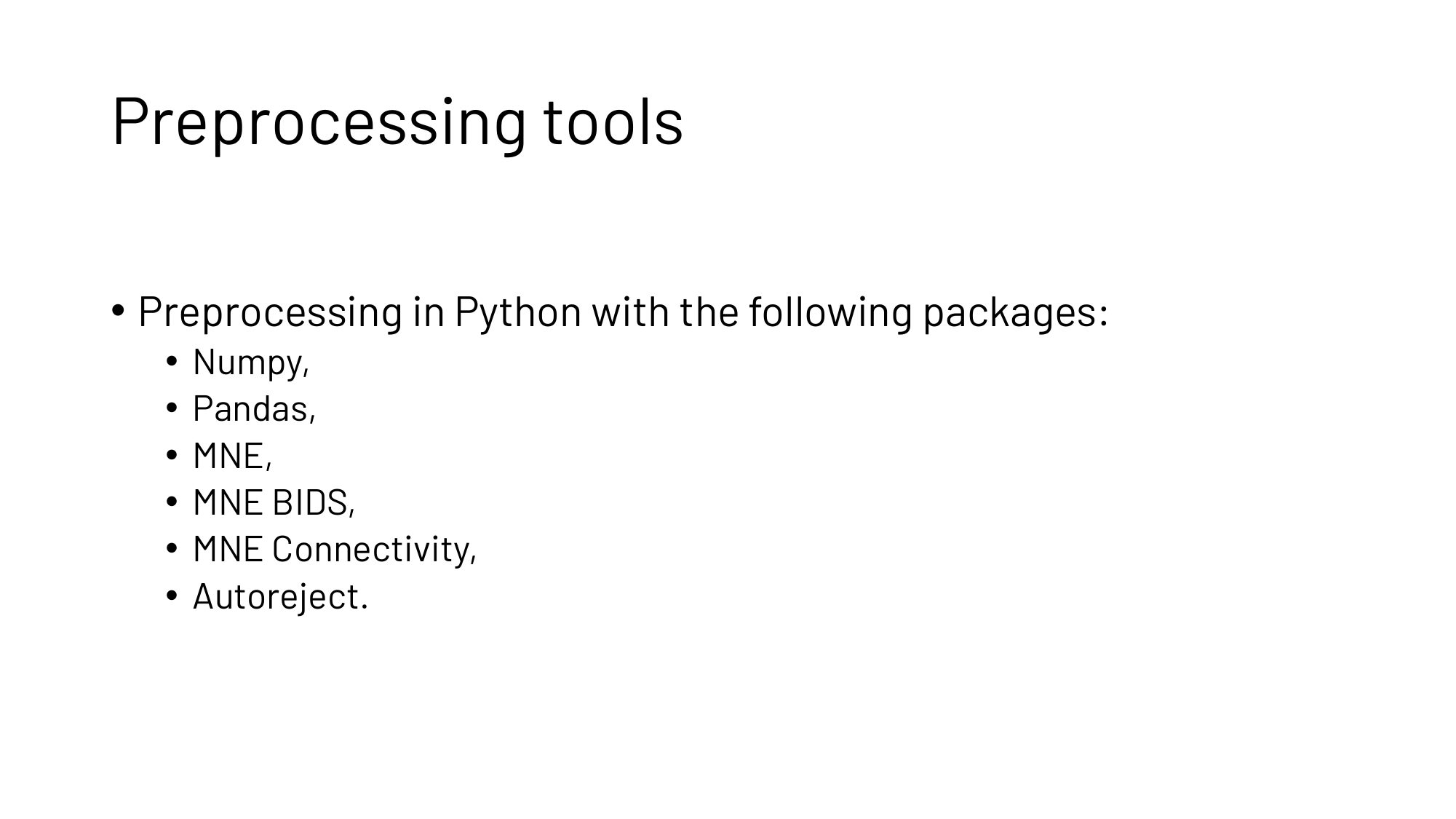

# Preprocessing tools

Preprocessing in Python with the following packages:
Numpy,
Pandas,
MNE,
MNE BIDS,
MNE Connectivity,
Autoreject.